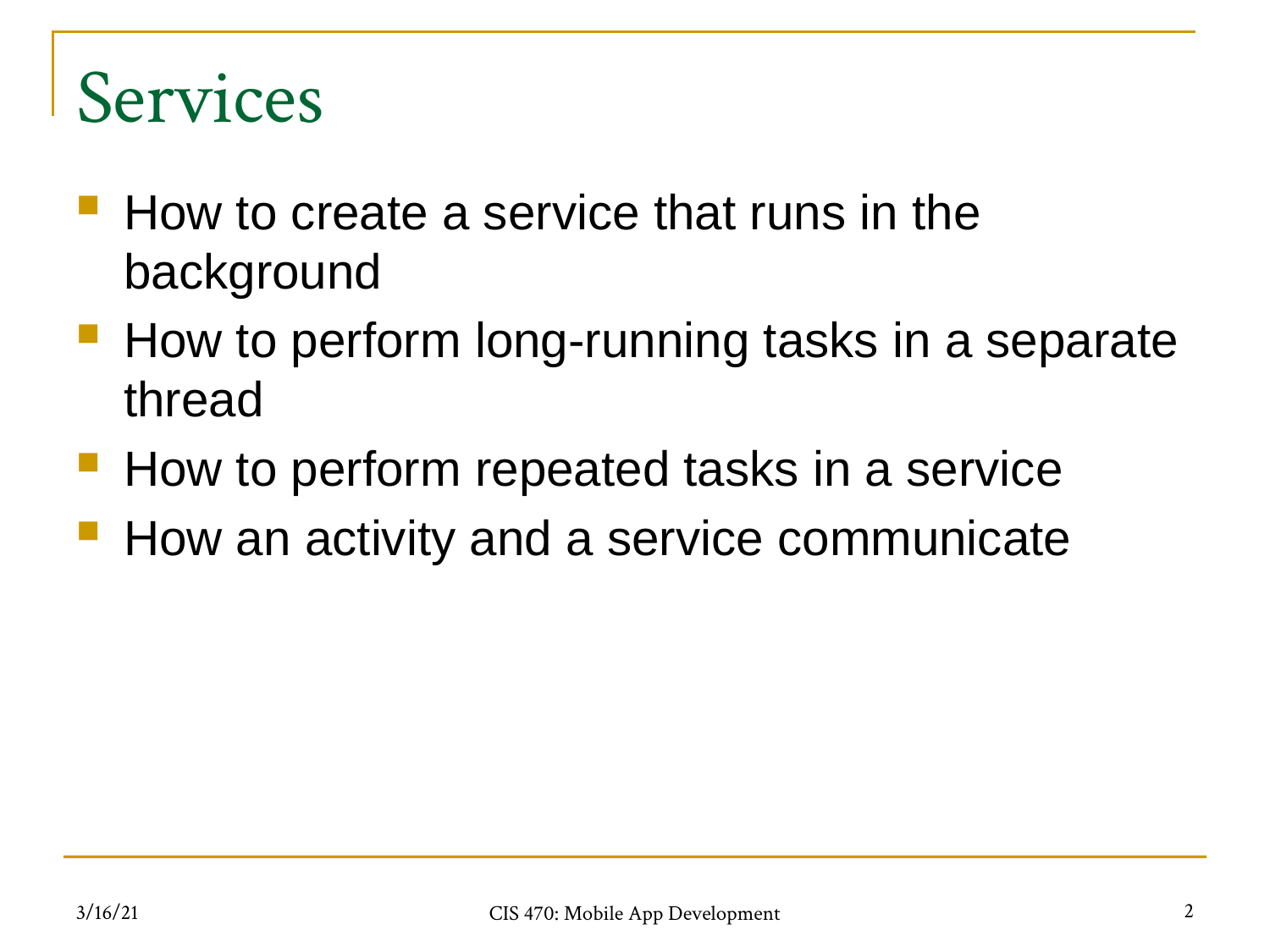

Services
How to create a service that runs in the background
How to perform long-running tasks in a separate thread
How to perform repeated tasks in a service
How an activity and a service communicate
3/16/21
2
CIS 470: Mobile App Development